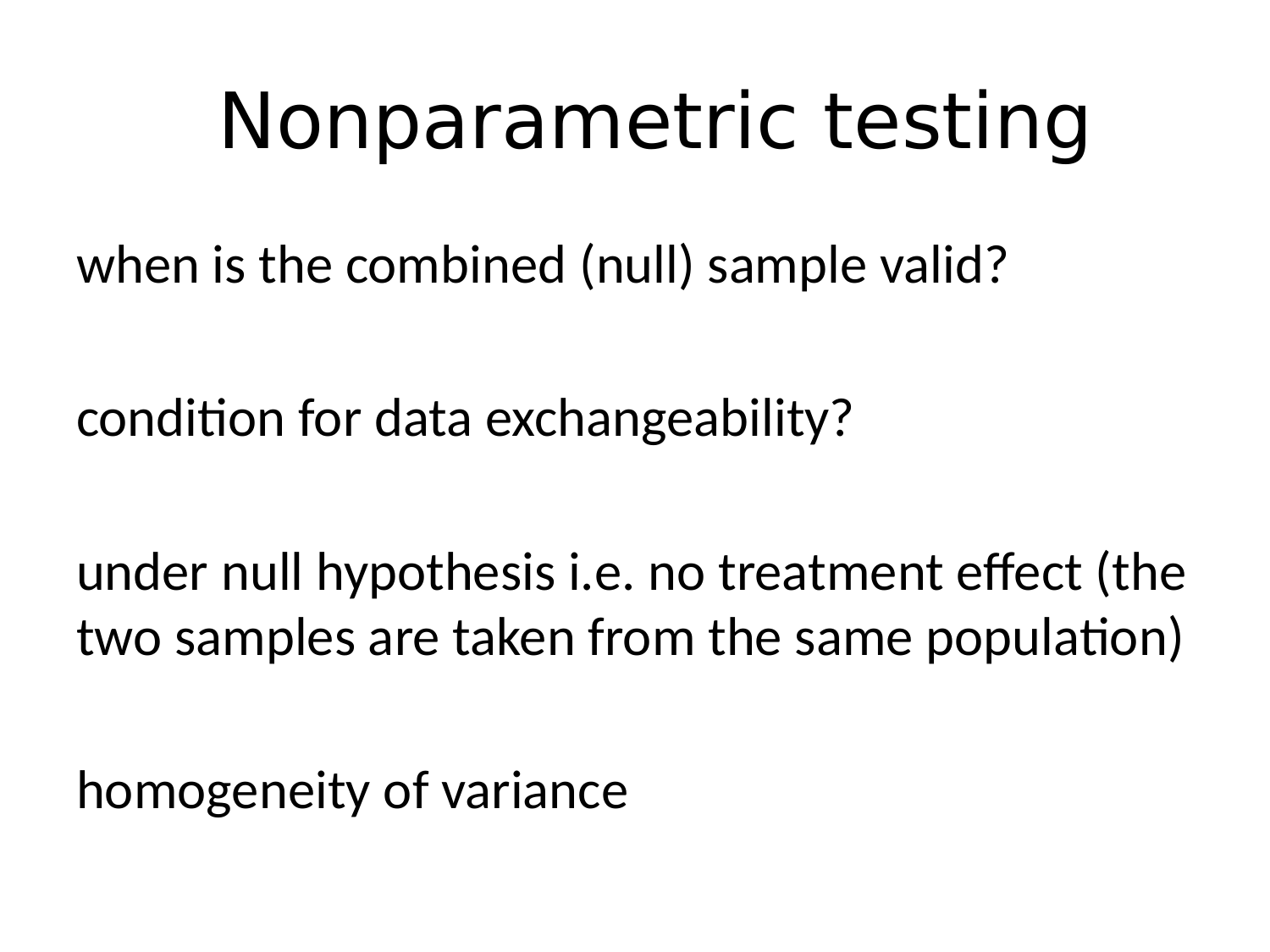

# Nonparametric testing
when is the combined (null) sample valid?

condition for data exchangeability?

under null hypothesis i.e. no treatment effect (the two samples are taken from the same population)

homogeneity of variance